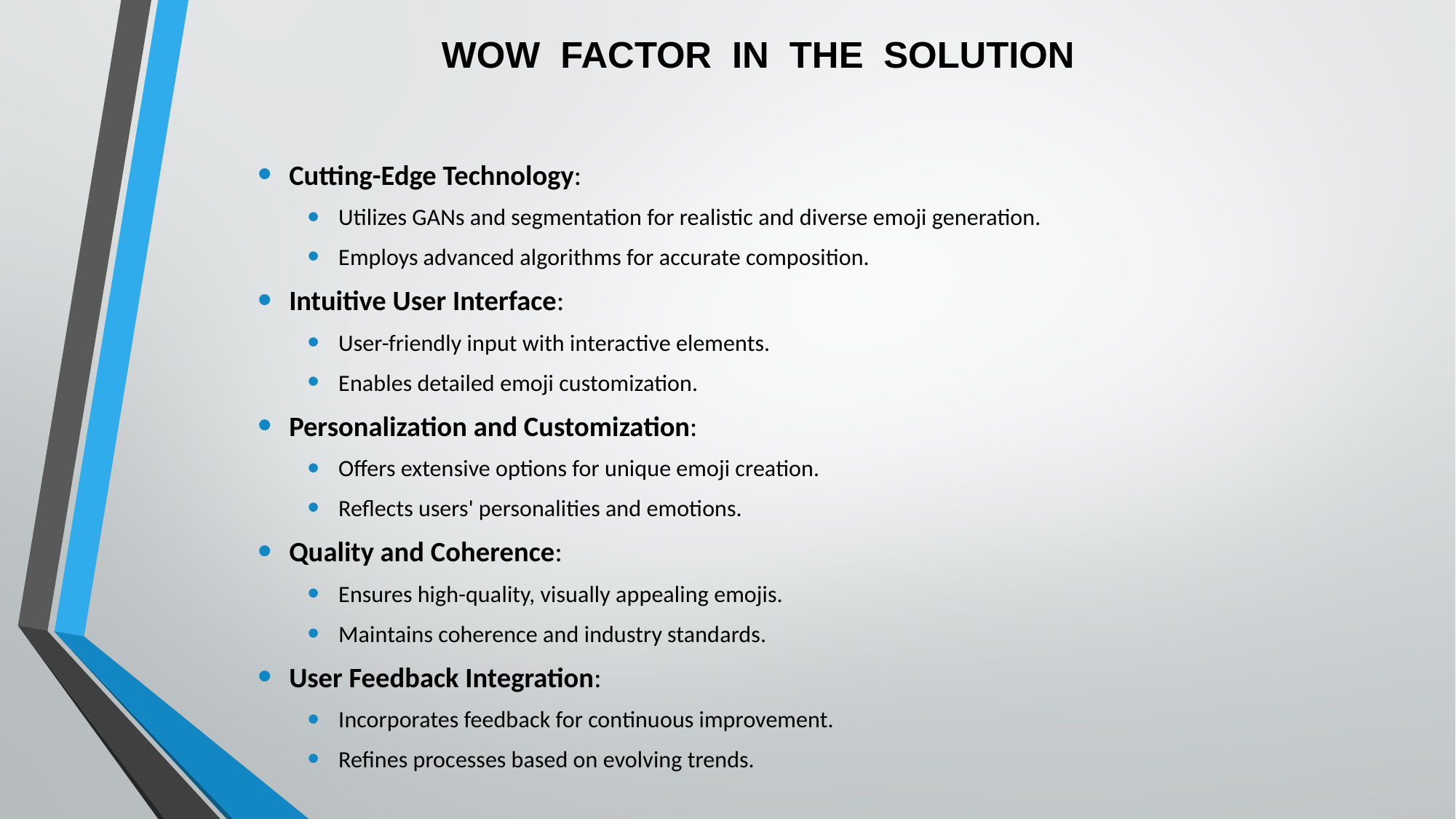

# WOW  FACTOR  IN  THE  SOLUTION
Cutting-Edge Technology:
Utilizes GANs and segmentation for realistic and diverse emoji generation.
Employs advanced algorithms for accurate composition.
Intuitive User Interface:
User-friendly input with interactive elements.
Enables detailed emoji customization.
Personalization and Customization:
Offers extensive options for unique emoji creation.
Reflects users' personalities and emotions.
Quality and Coherence:
Ensures high-quality, visually appealing emojis.
Maintains coherence and industry standards.
User Feedback Integration:
Incorporates feedback for continuous improvement.
Refines processes based on evolving trends.